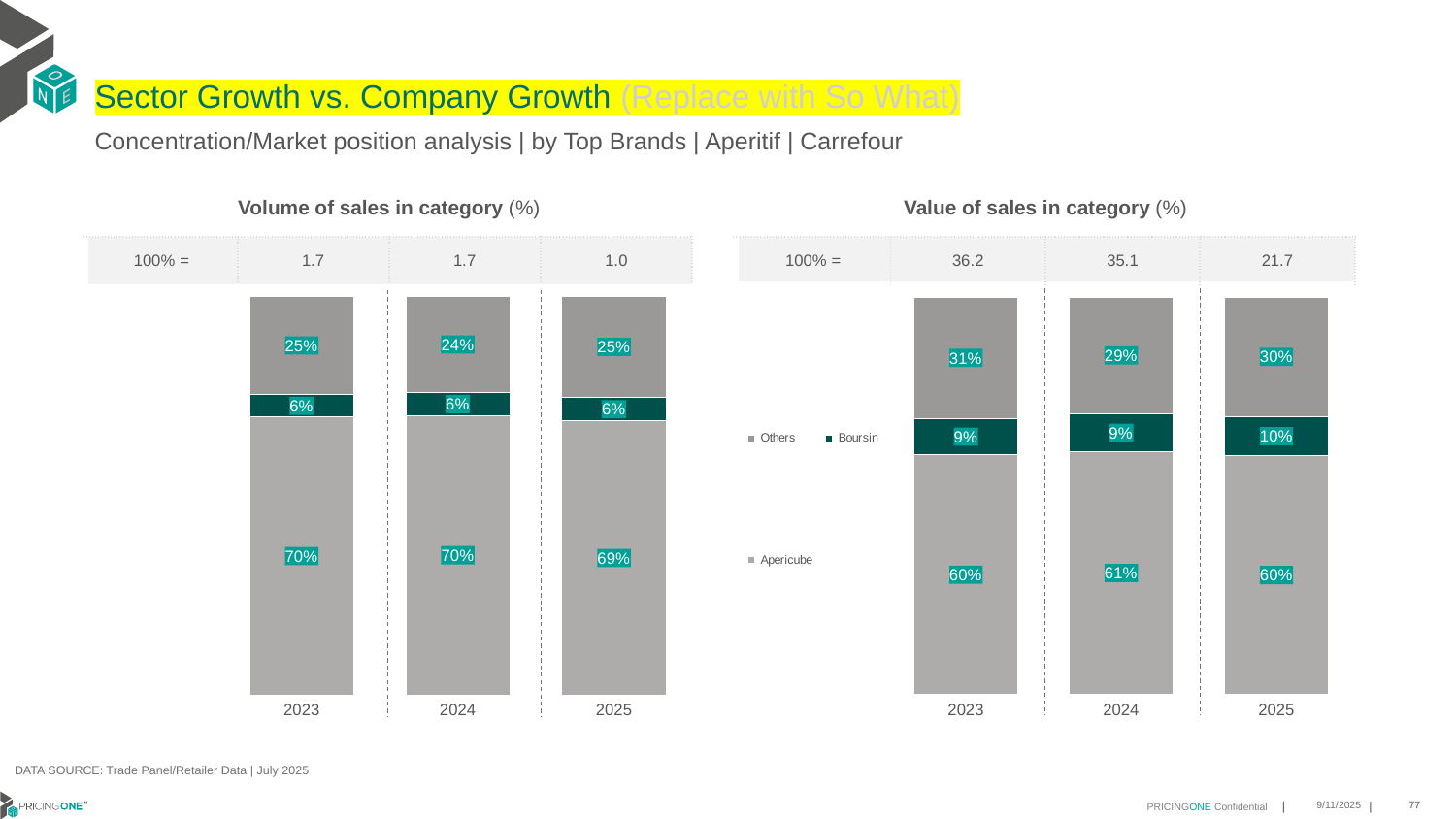

# Sector Growth vs. Company Growth (Replace with So What)
Concentration/Market position analysis | by Top Brands | Aperitif | Carrefour
| Volume of sales in category (%) |  |  |  |
| --- | --- | --- | --- |
| 100% = | 1.7 | 1.7 | 1.0 |
| Value of sales in category (%) |  |  |  |
| --- | --- | --- | --- |
| 100% = | 36.2 | 35.1 | 21.7 |

### Chart

| Category | Apericube | Boursin | Others |
|---|---|---|---|
| 2023 | 0.6974060922171145 | 0.055812104825508725 | 0.24678180295737676 |
| 2024 | 0.7015482778702806 | 0.056717046523290196 | 0.24173467560642914 |
| 2025 | 0.6878978688403298 | 0.05831550080186336 | 0.2537866303578069 |

### Chart

| Category | Apericube | Boursin | Others |
|---|---|---|---|
| 2023 | 0.6033363473667063 | 0.09072714690068627 | 0.30593650573260756 |
| 2024 | 0.6112854904177099 | 0.09473403383068782 | 0.2939804757516024 |
| 2025 | 0.6009059366883294 | 0.09776757670578634 | 0.3013264866058843 |
DATA SOURCE: Trade Panel/Retailer Data | July 2025

9/11/2025
77